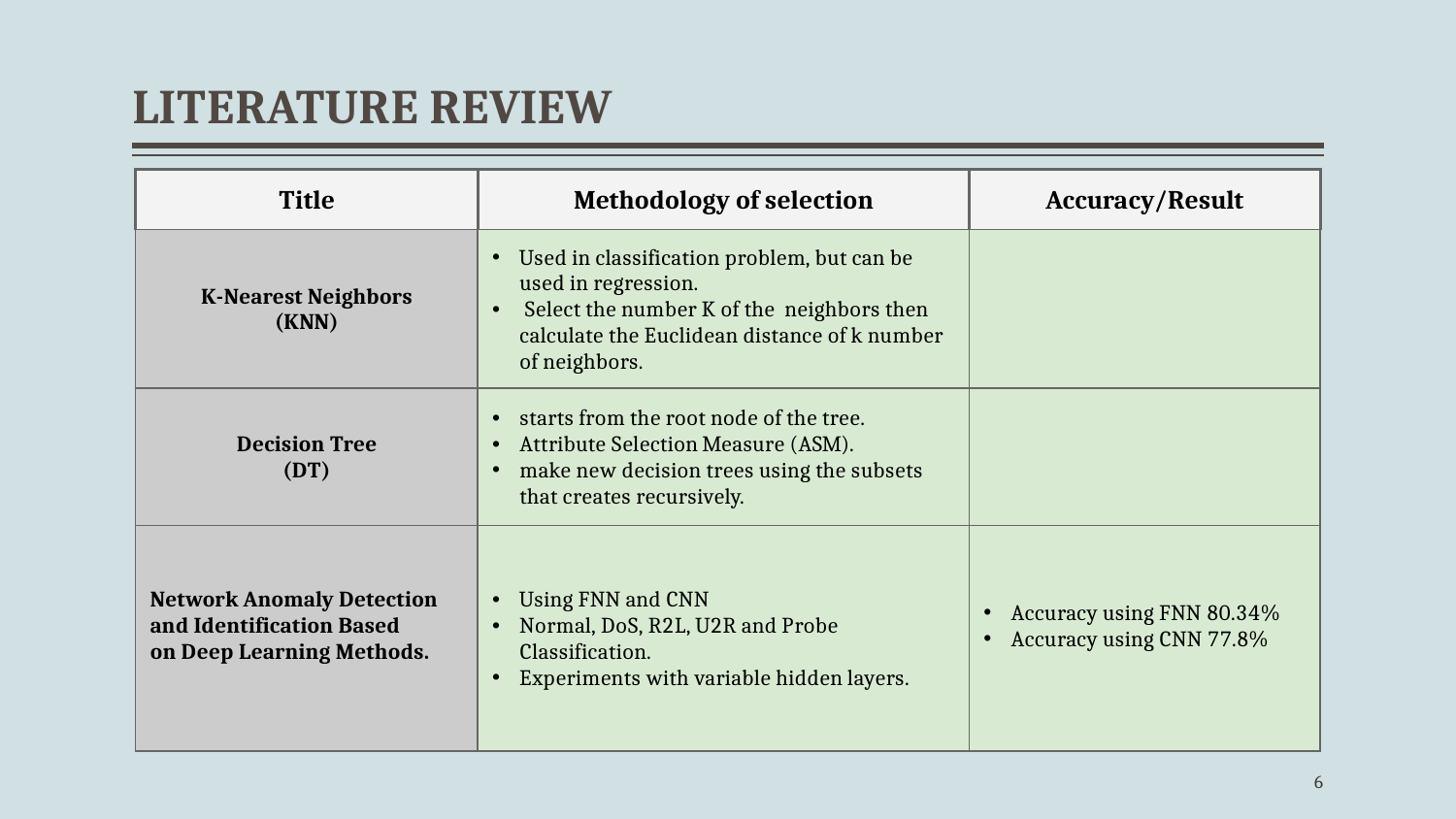

# LITERATURE REVIEW
| Title | Methodology of selection | Accuracy/Result |
| --- | --- | --- |
| K-Nearest Neighbors (KNN) | Used in classification problem, but can be used in regression. Select the number K of the neighbors then calculate the Euclidean distance of k number of neighbors. |  |
| Decision Tree (DT) | starts from the root node of the tree. Attribute Selection Measure (ASM). make new decision trees using the subsets that creates recursively. |  |
| Network Anomaly Detection and Identification Based on Deep Learning Methods. | Using FNN and CNN Normal, DoS, R2L, U2R and Probe Classification. Experiments with variable hidden layers. | Accuracy using FNN 80.34% Accuracy using CNN 77.8% |
6